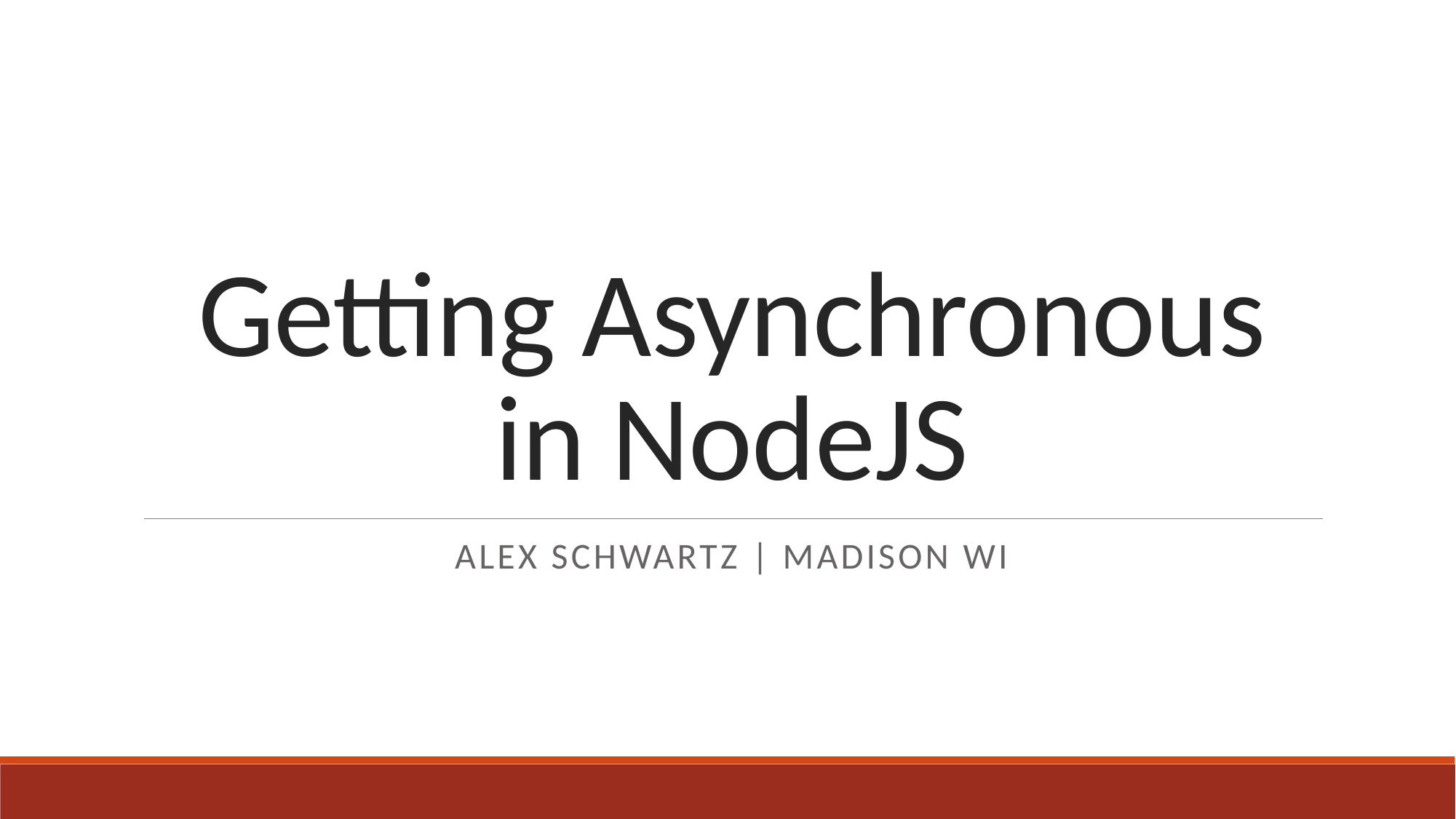

# Getting Asynchronous in NodeJS
Alex Schwartz | Madison WI